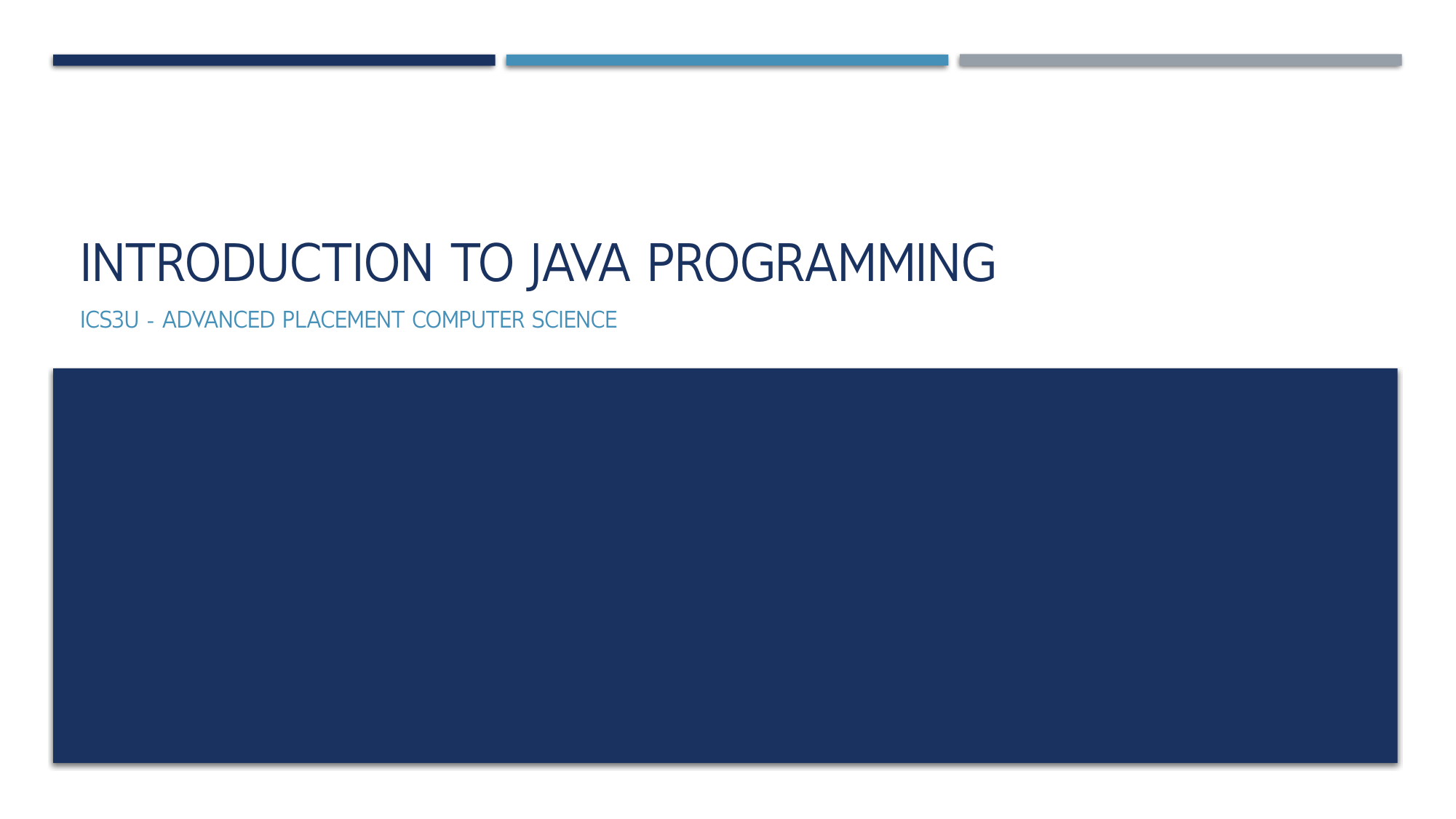

# Introduction to Java programming
ICS3U - Advanced Placement computer science